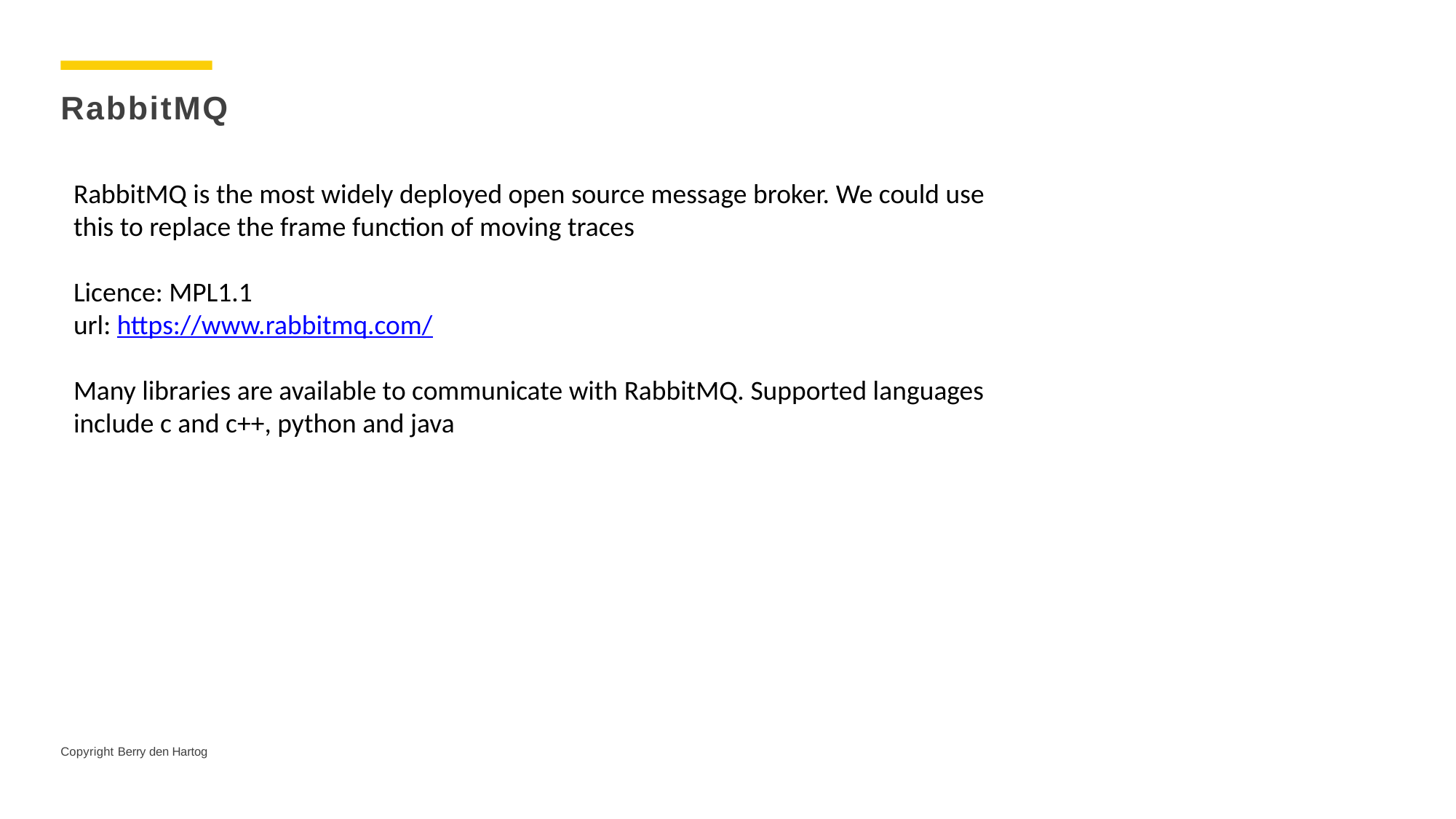

RabbitMQ
RabbitMQ is the most widely deployed open source message broker. We could use this to replace the frame function of moving traces

Licence: MPL1.1
url: https://www.rabbitmq.com/

Many libraries are available to communicate with RabbitMQ. Supported languages include c and c++, python and java

Copyright Berry den Hartog